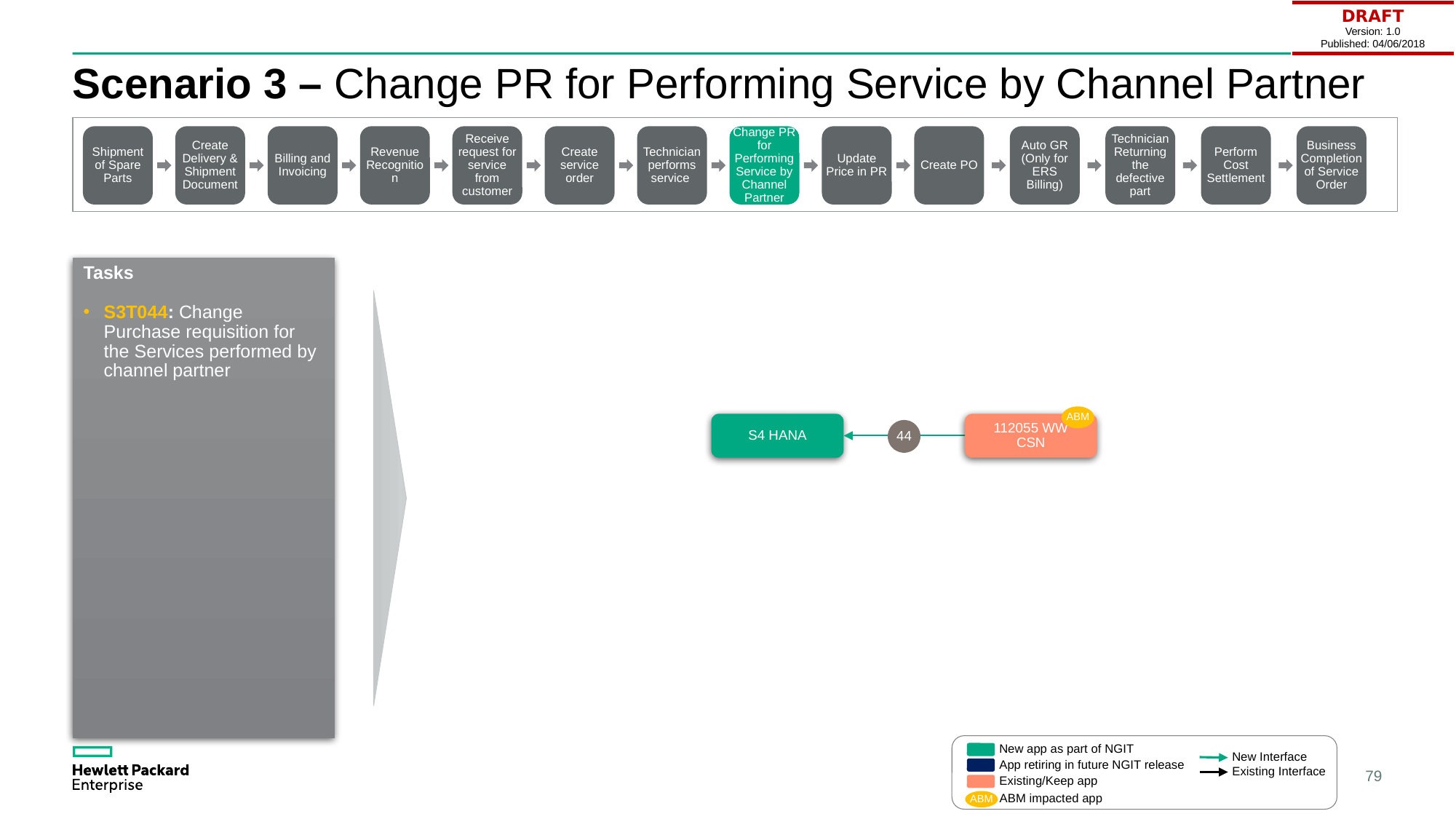

| DRAFT Version: 1.0 Published: 04/06/2018 |
| --- |
# Scenario 3 – Change PR for Performing Service by Channel Partner

Shipment of Spare Parts
Create Delivery & Shipment Document
Billing and Invoicing
Revenue Recognition
Receive request for service from customer
Create service order
Technician performs service
Change PR for Performing Service by Channel Partner
Update Price in PR
Create PO
Auto GR (Only for ERS Billing)
Technician Returning the defective part
Perform Cost Settlement
Business Completion of Service Order

Tasks

S3T044: Change Purchase requisition for the Services performed by channel partner
ABM
S4 HANA
112055 WW CSN
44

New app as part of NGIT

New Interface
App retiring in future NGIT release

Existing Interface
Existing/Keep app

ABM impacted app
ABM
79